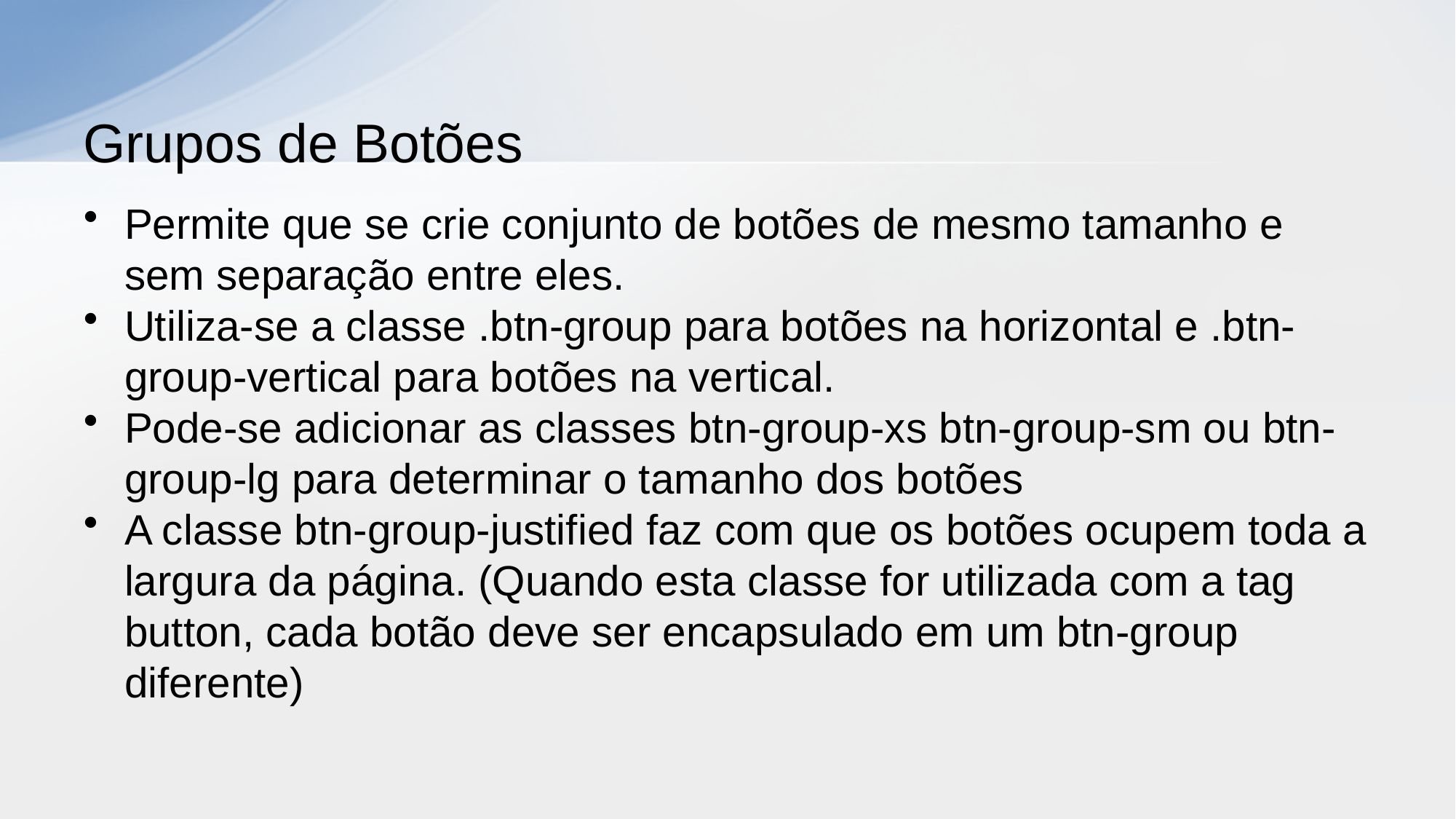

# Grupos de Botões
Permite que se crie conjunto de botões de mesmo tamanho e sem separação entre eles.
Utiliza-se a classe .btn-group para botões na horizontal e .btn-group-vertical para botões na vertical.
Pode-se adicionar as classes btn-group-xs btn-group-sm ou btn-group-lg para determinar o tamanho dos botões
A classe btn-group-justified faz com que os botões ocupem toda a largura da página. (Quando esta classe for utilizada com a tag button, cada botão deve ser encapsulado em um btn-group diferente)